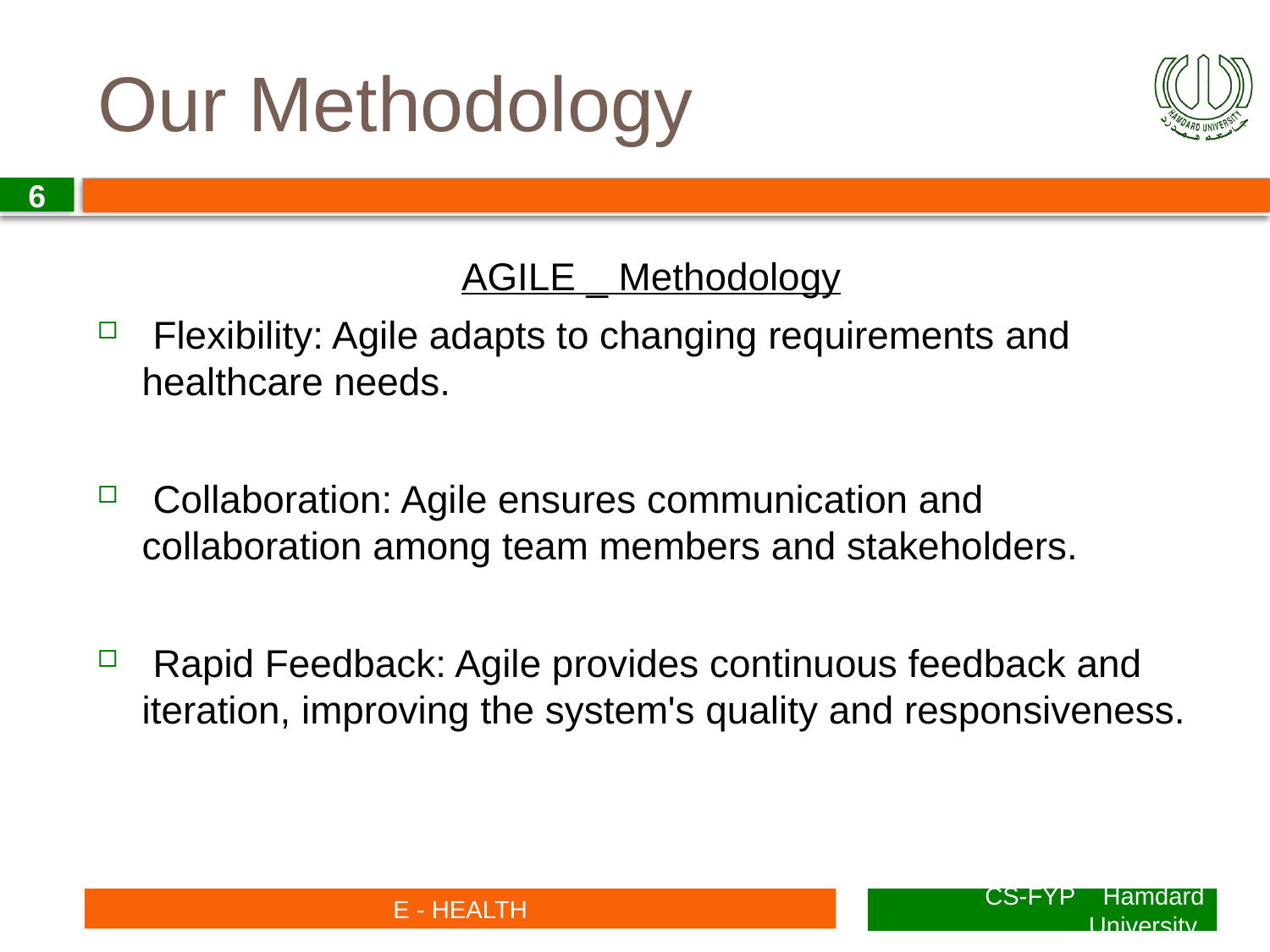

# Our Methodology
6
AGILE _ Methodology
 Flexibility: Agile adapts to changing requirements and healthcare needs.

 Collaboration: Agile ensures communication and collaboration among team members and stakeholders.

 Rapid Feedback: Agile provides continuous feedback and iteration, improving the system's quality and responsiveness.

E - HEALTH
CS-FYP    Hamdard University